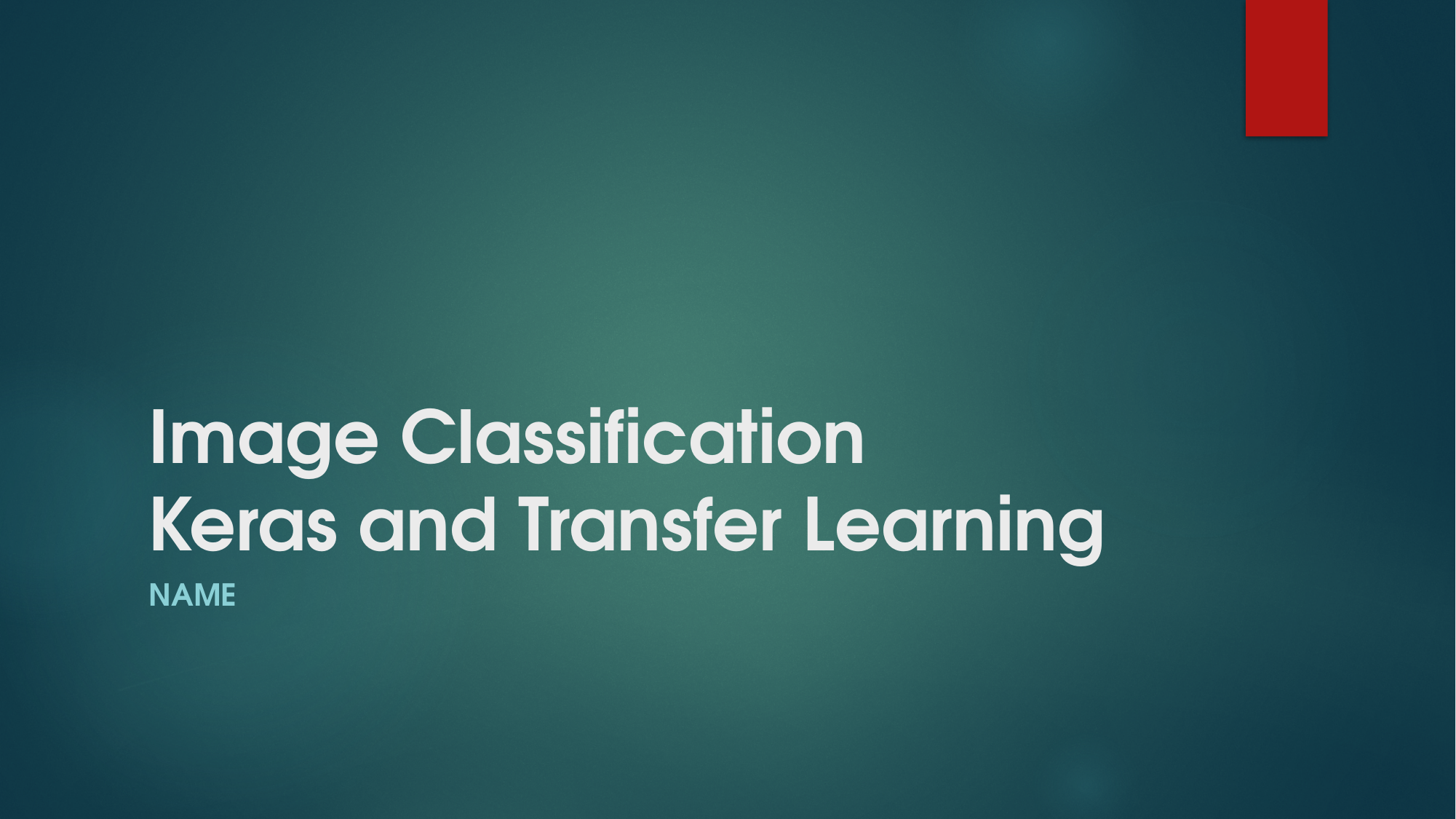

# Image Classification Keras and Transfer Learning
Name